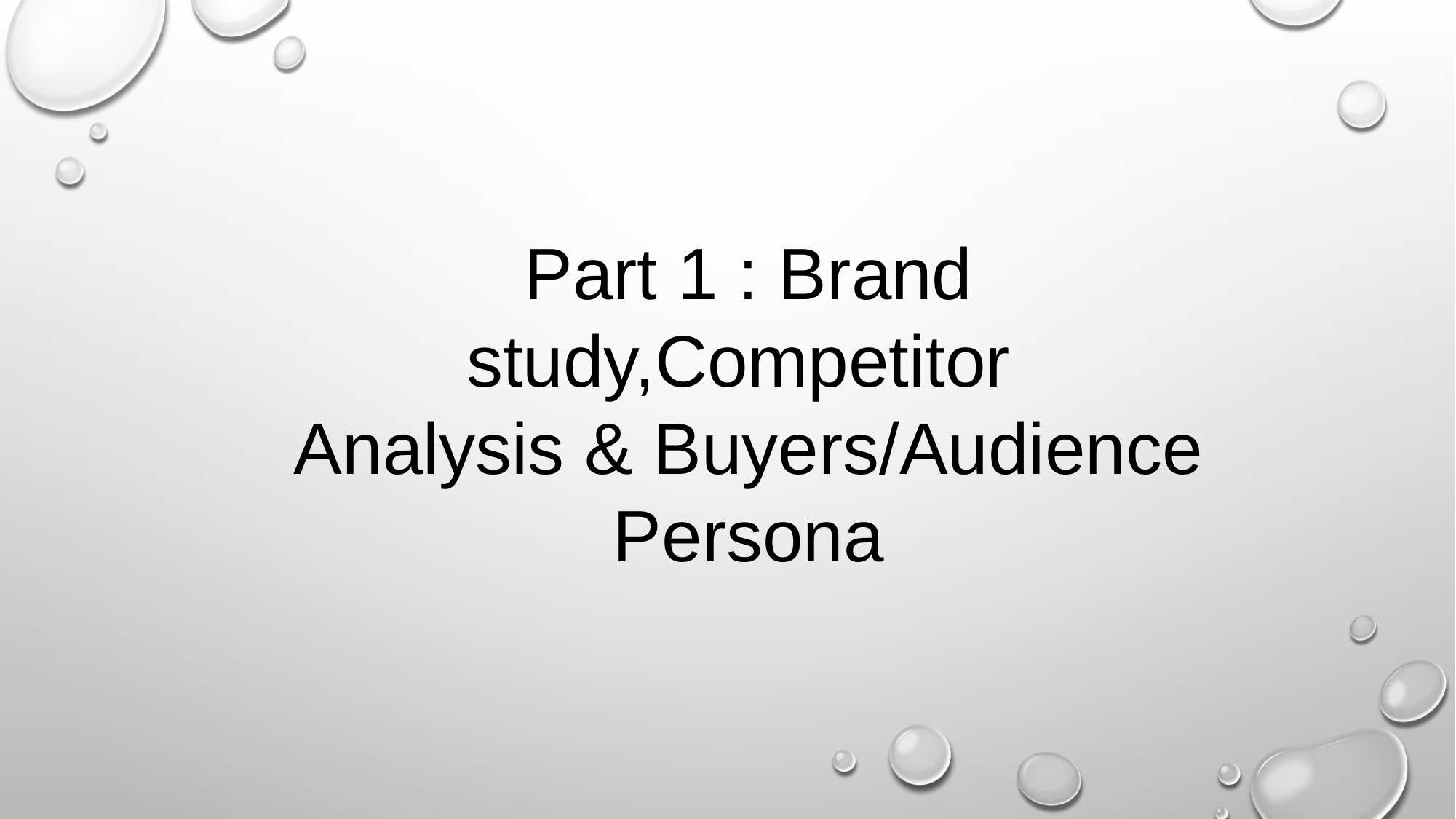

Part 1 : Brand study,Competitor
Analysis & Buyers/Audience
Persona